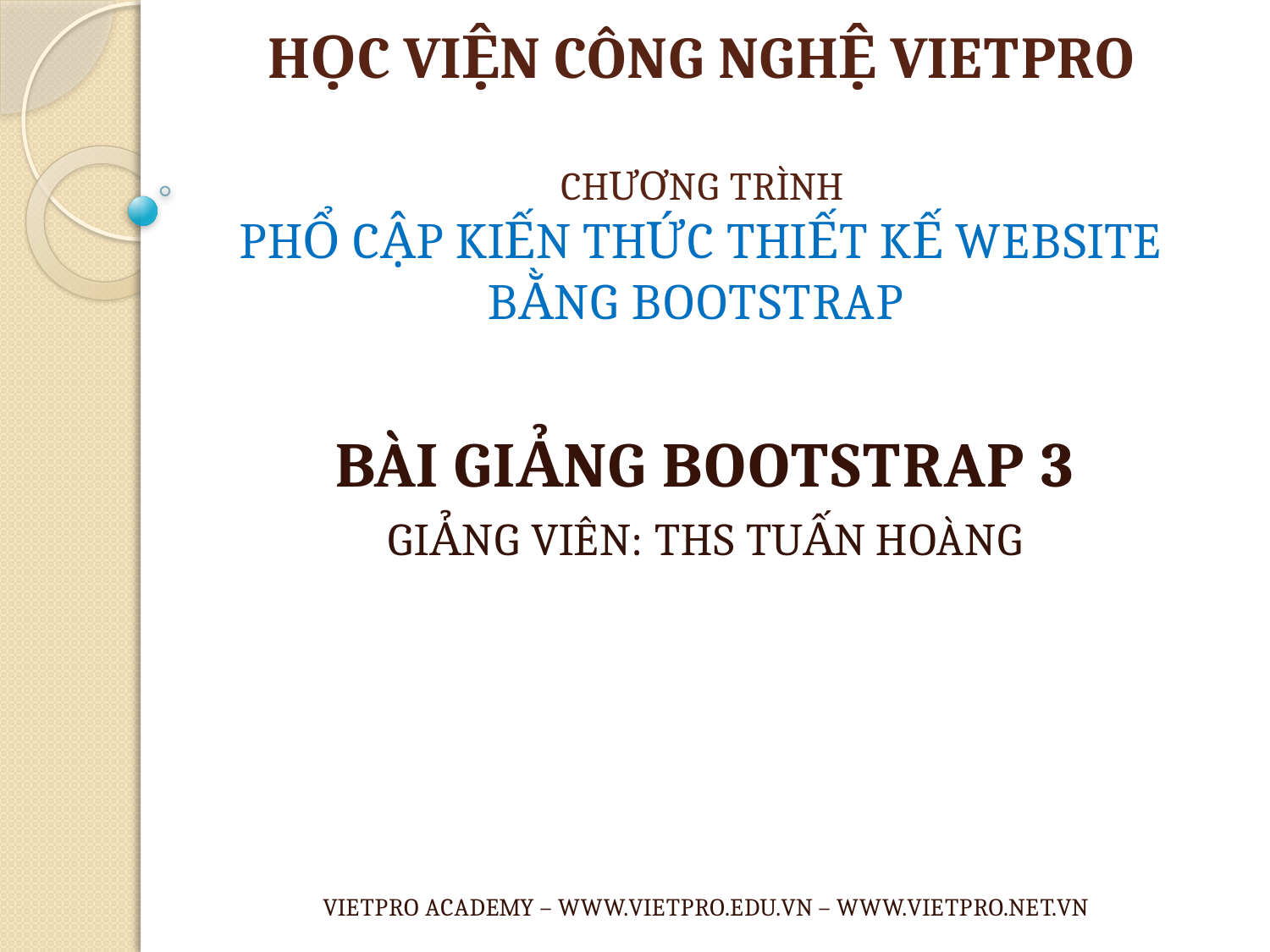

# HỌC VIỆN CÔNG NGHỆ VIETPRO CHƯƠNG TRÌNH PHỔ CẬP KIẾN THỨC THIẾT KẾ WEBSITE BẰNG BOOTSTRAP
BÀI GIẢNG BOOTSTRAP 3
GIẢNG VIÊN: THS TUẤN HOÀNG
VIETPRO ACADEMY – WWW.VIETPRO.EDU.VN – WWW.VIETPRO.NET.VN